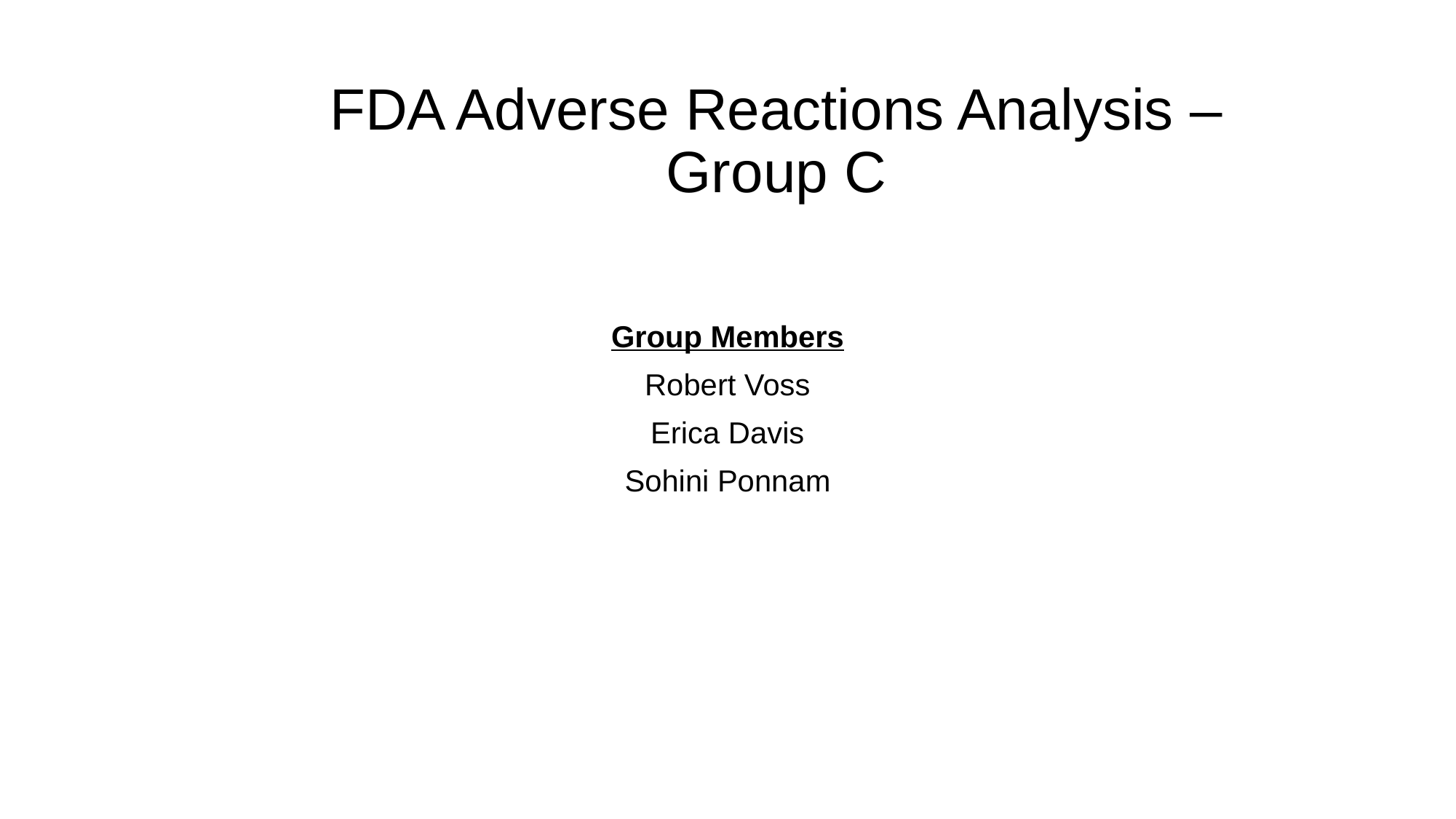

# FDA Adverse Reactions Analysis – Group C
Group Members
Robert Voss
Erica Davis
Sohini Ponnam